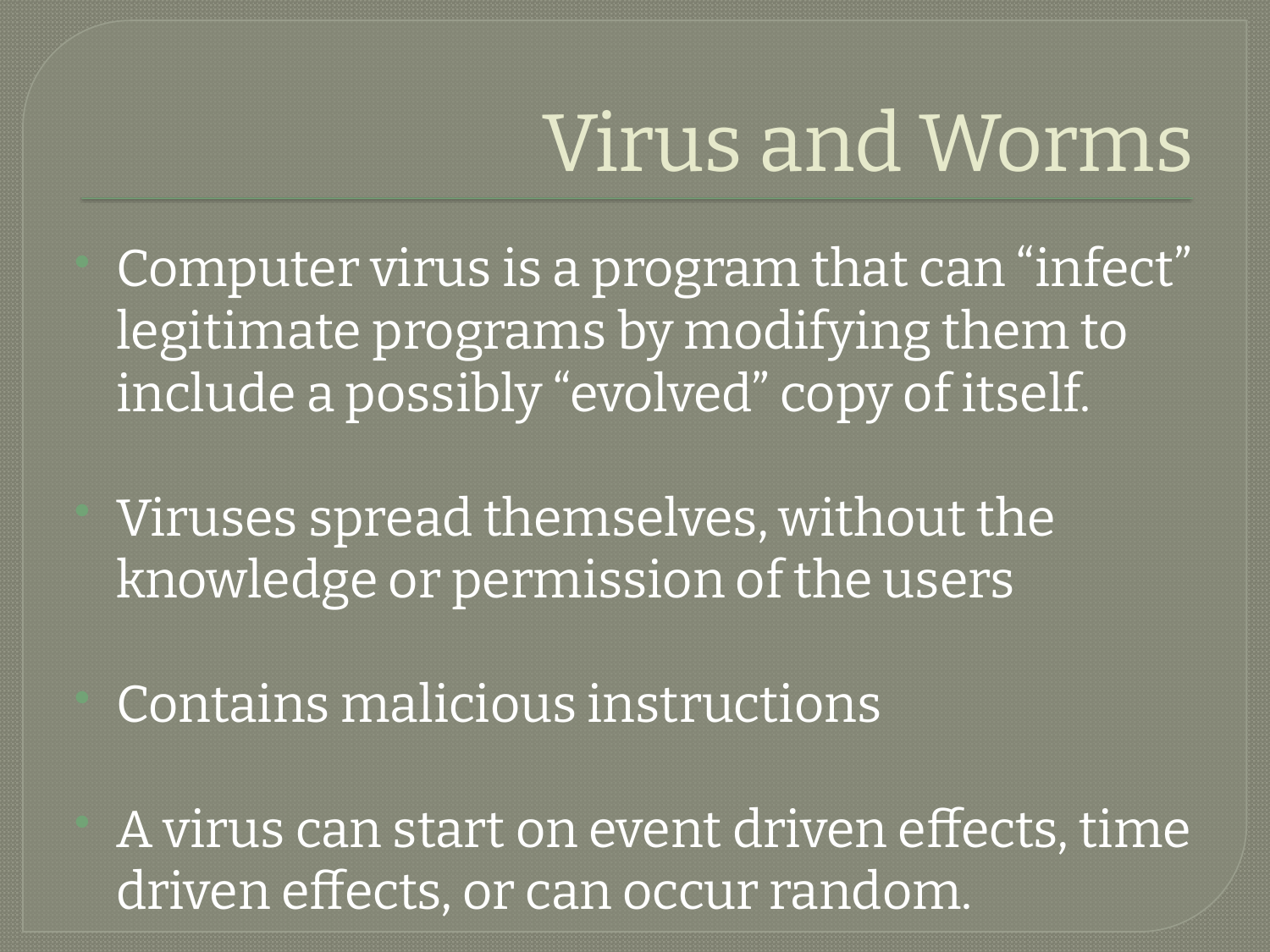

# Virus and Worms
Computer virus is a program that can “infect” legitimate programs by modifying them to include a possibly “evolved” copy of itself.

Viruses spread themselves, without the knowledge or permission of the users

Contains malicious instructions

A virus can start on event driven effects, time driven effects, or can occur random.